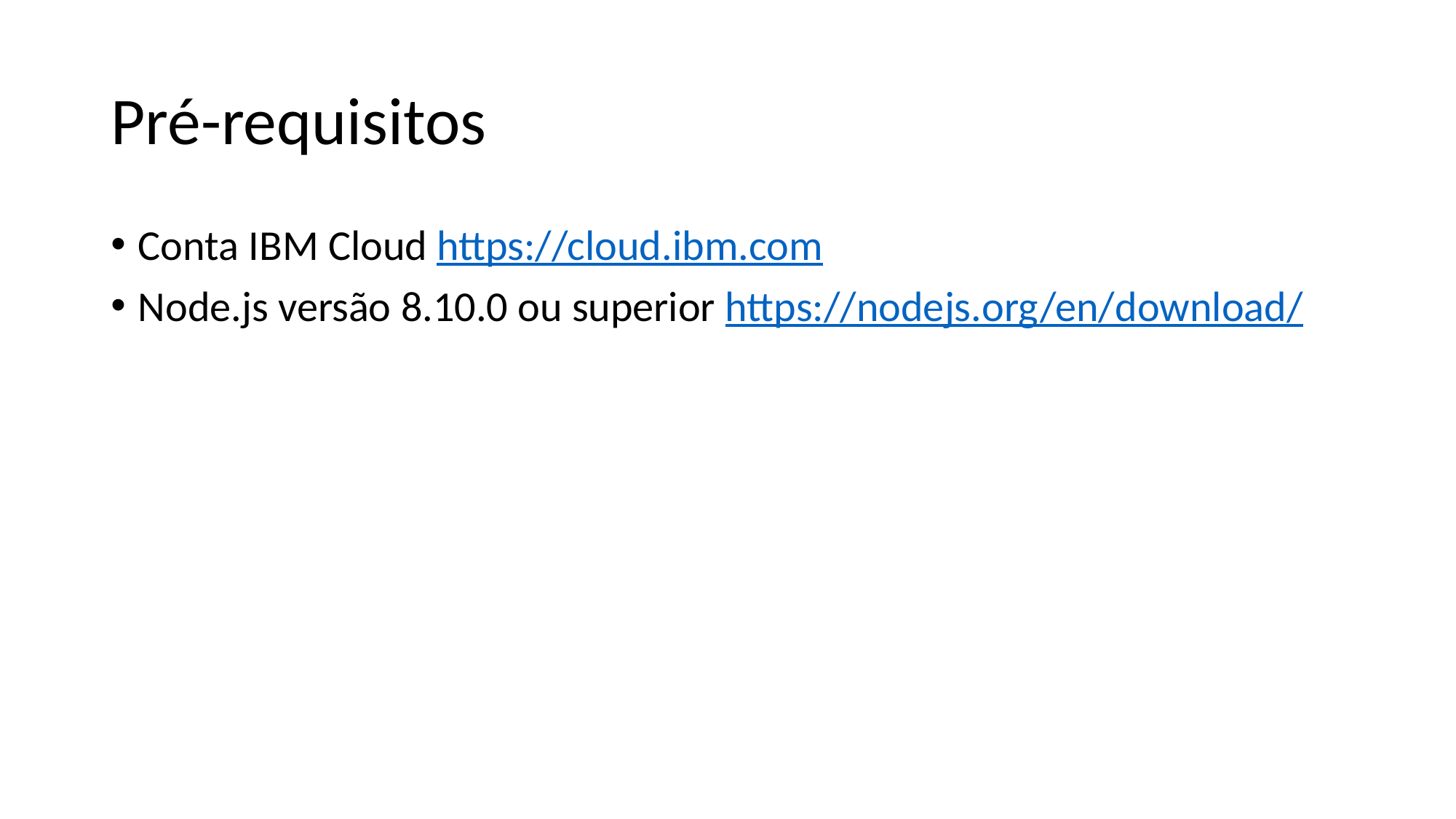

# Pré-requisitos
Conta IBM Cloud https://cloud.ibm.com
Node.js versão 8.10.0 ou superior https://nodejs.org/en/download/